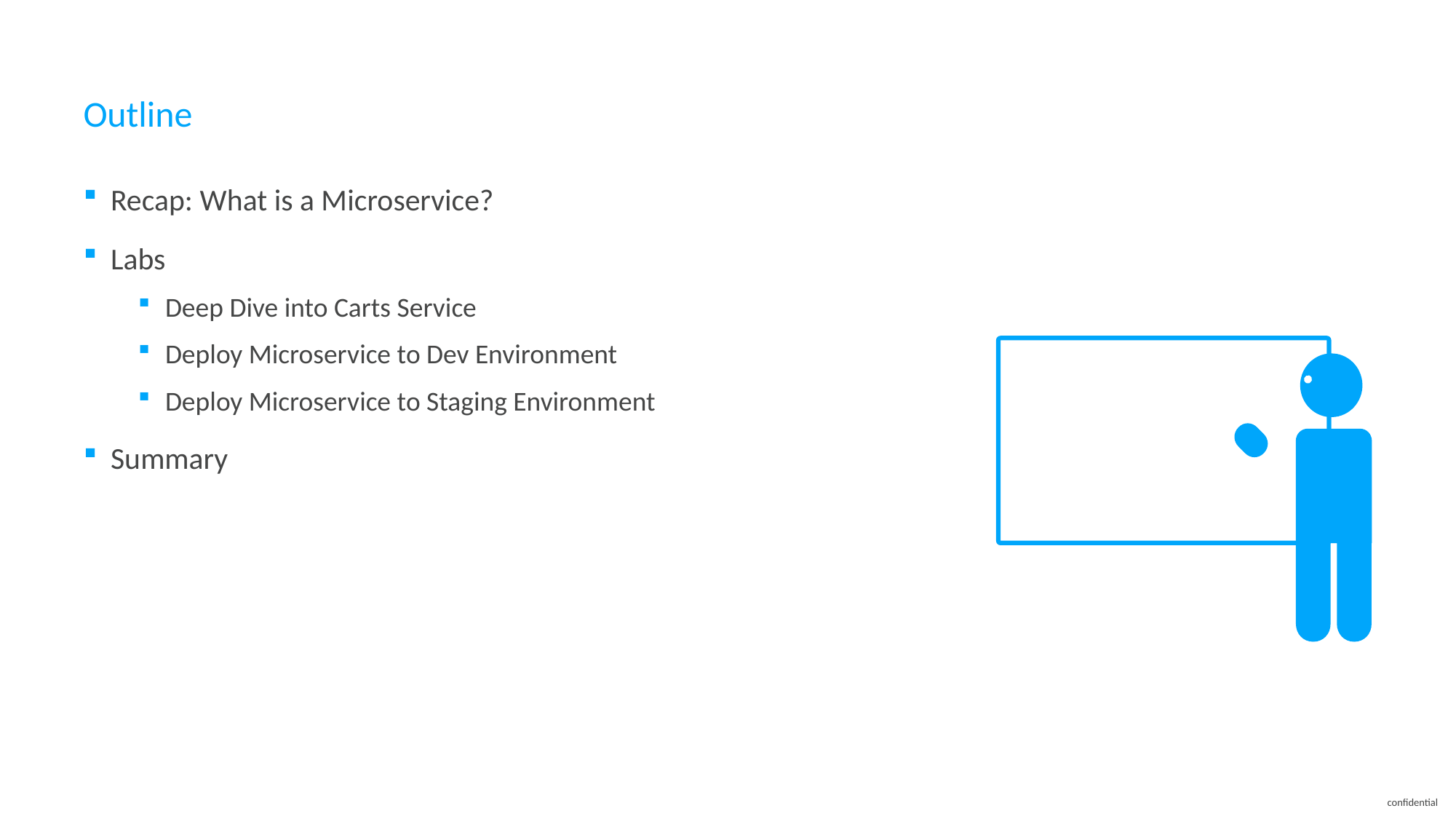

# Outline
Recap: What is a Microservice?
Labs
Deep Dive into Carts Service
Deploy Microservice to Dev Environment
Deploy Microservice to Staging Environment
Summary